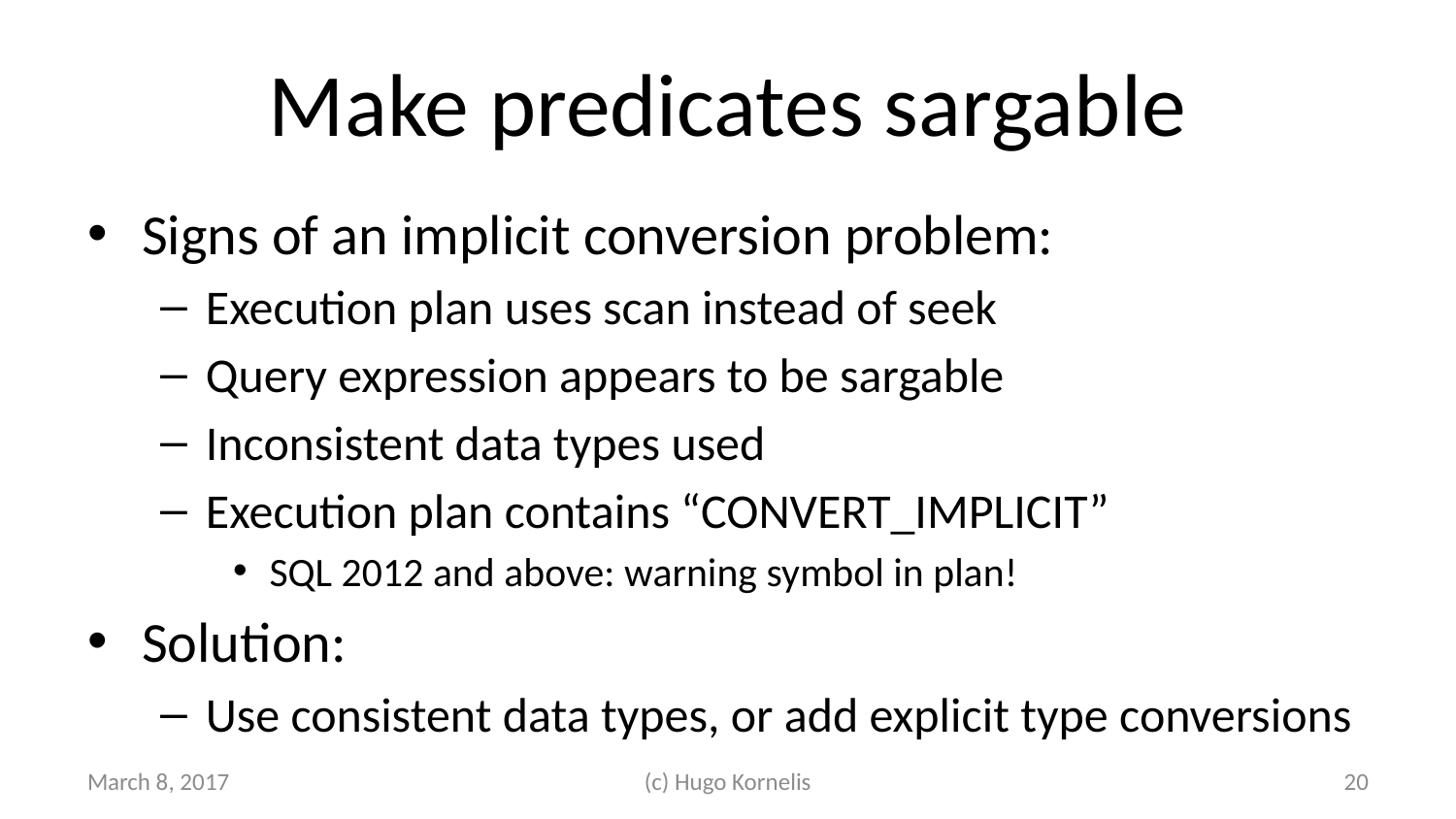

# Make predicates sargable
Signs of an implicit conversion problem:
Execution plan uses scan instead of seek
Query expression appears to be sargable
Inconsistent data types used
Execution plan contains “CONVERT_IMPLICIT”
SQL 2012 and above: warning symbol in plan!
Solution:
Use consistent data types, or add explicit type conversions
March 8, 2017
(c) Hugo Kornelis
20